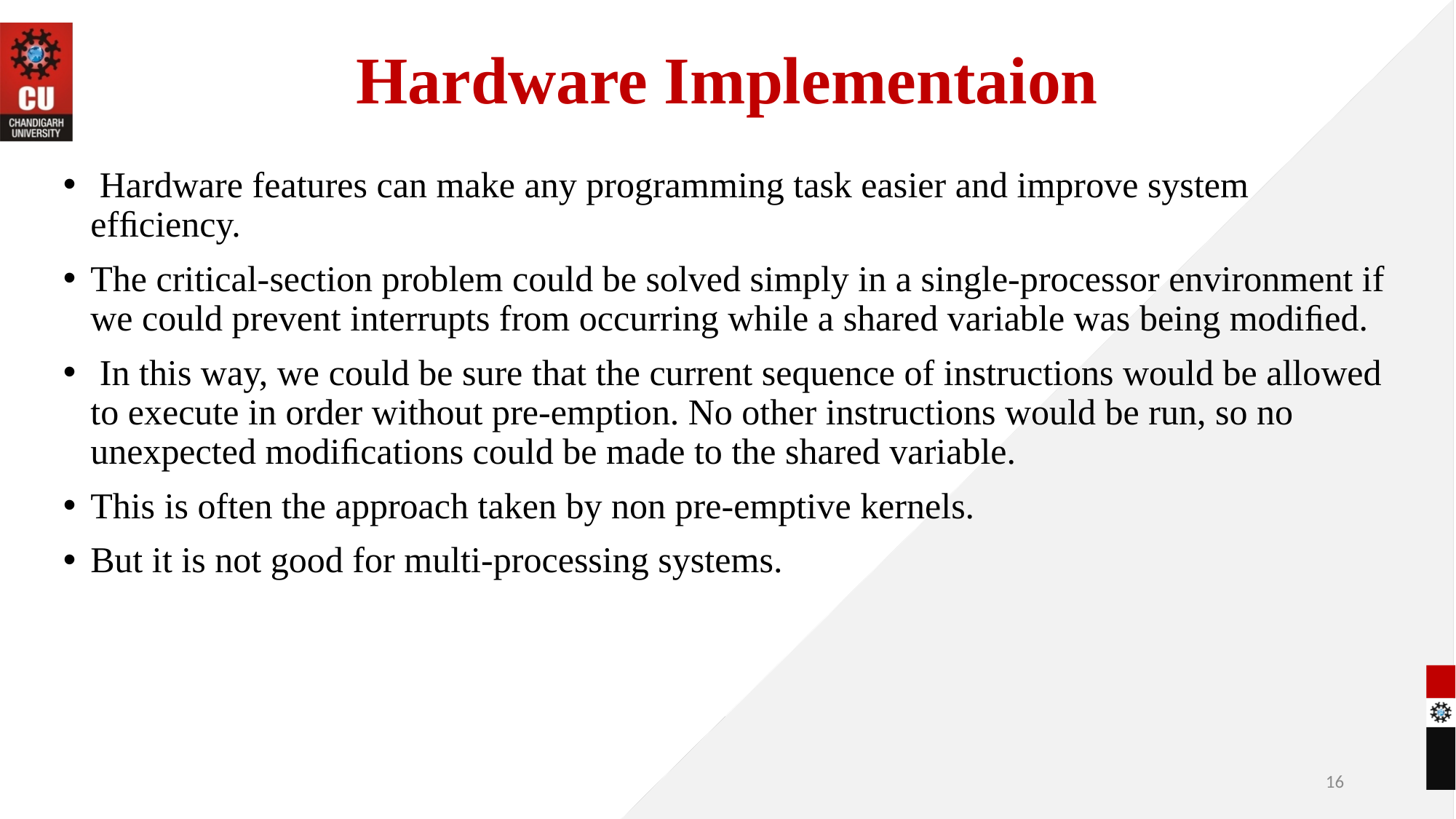

# Hardware Implementaion
 Hardware features can make any programming task easier and improve system efﬁciency.
The critical-section problem could be solved simply in a single-processor environment if we could prevent interrupts from occurring while a shared variable was being modiﬁed.
 In this way, we could be sure that the current sequence of instructions would be allowed to execute in order without pre-emption. No other instructions would be run, so no unexpected modiﬁcations could be made to the shared variable.
This is often the approach taken by non pre-emptive kernels.
But it is not good for multi-processing systems.
16